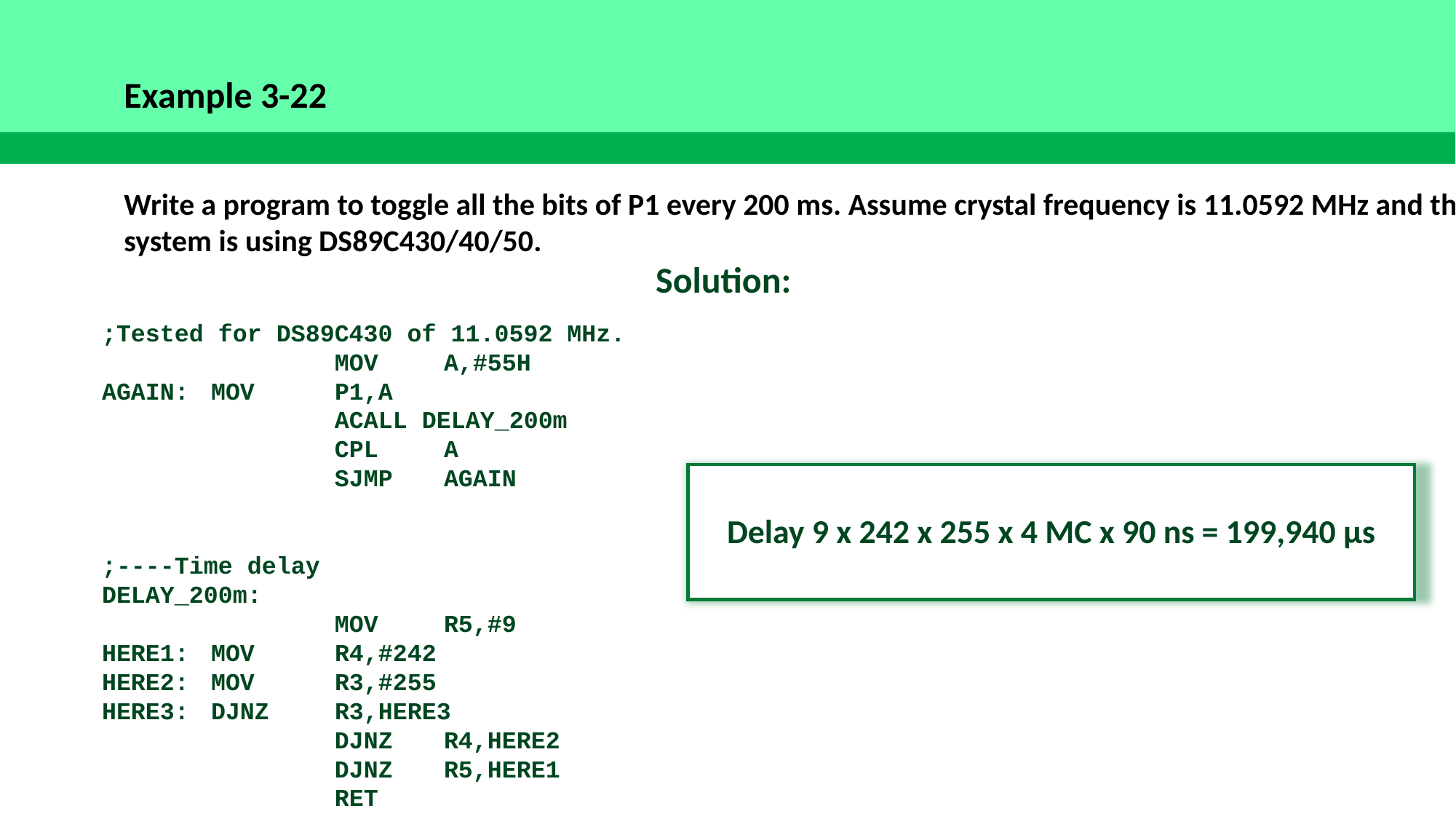

Example 3-22
Write a program to toggle all the bits of P1 every 200 ms. Assume crystal frequency is 11.0592 MHz and the system is using DS89C430/40/50.
Solution:
;Tested for DS89C430 of 11.0592 MHz.
		 MOV	 A,#55H
AGAIN:	MOV	 P1,A
		 ACALL DELAY_200m
		 CPL 	 A
		 SJMP	 AGAIN

;----Time delay
DELAY_200m:
		 MOV	 R5,#9
HERE1:	MOV	 R4,#242
HERE2:	MOV	 R3,#255
HERE3:	DJNZ	 R3,HERE3
		 DJNZ	 R4,HERE2
		 DJNZ	 R5,HERE1
		 RET

Delay 9 x 242 x 255 x 4 MC x 90 ns = 199,940 µs